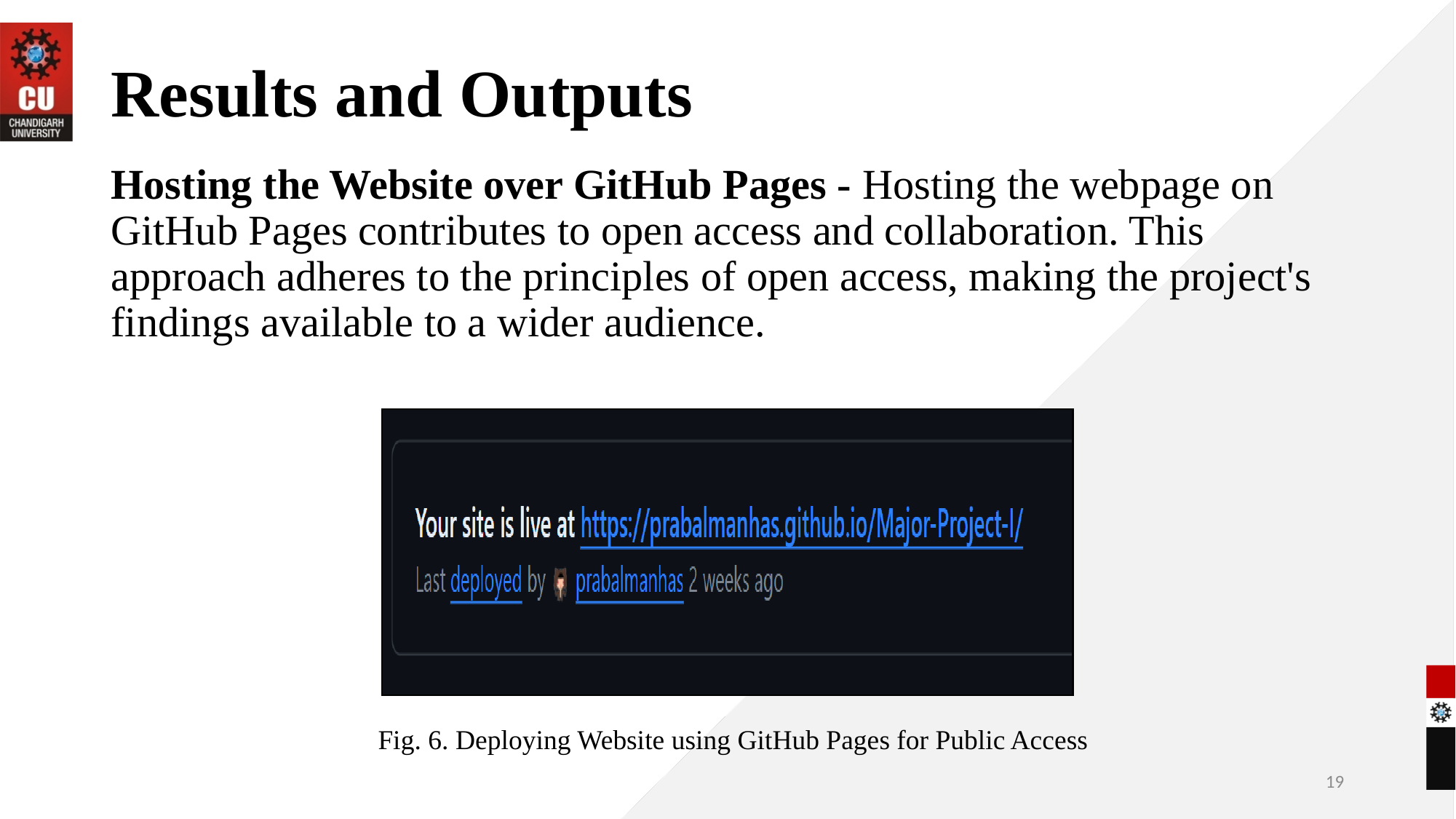

# Results and Outputs
Hosting the Website over GitHub Pages - Hosting the webpage on GitHub Pages contributes to open access and collaboration. This approach adheres to the principles of open access, making the project's findings available to a wider audience.

Fig. 6. Deploying Website using GitHub Pages for Public Access

19